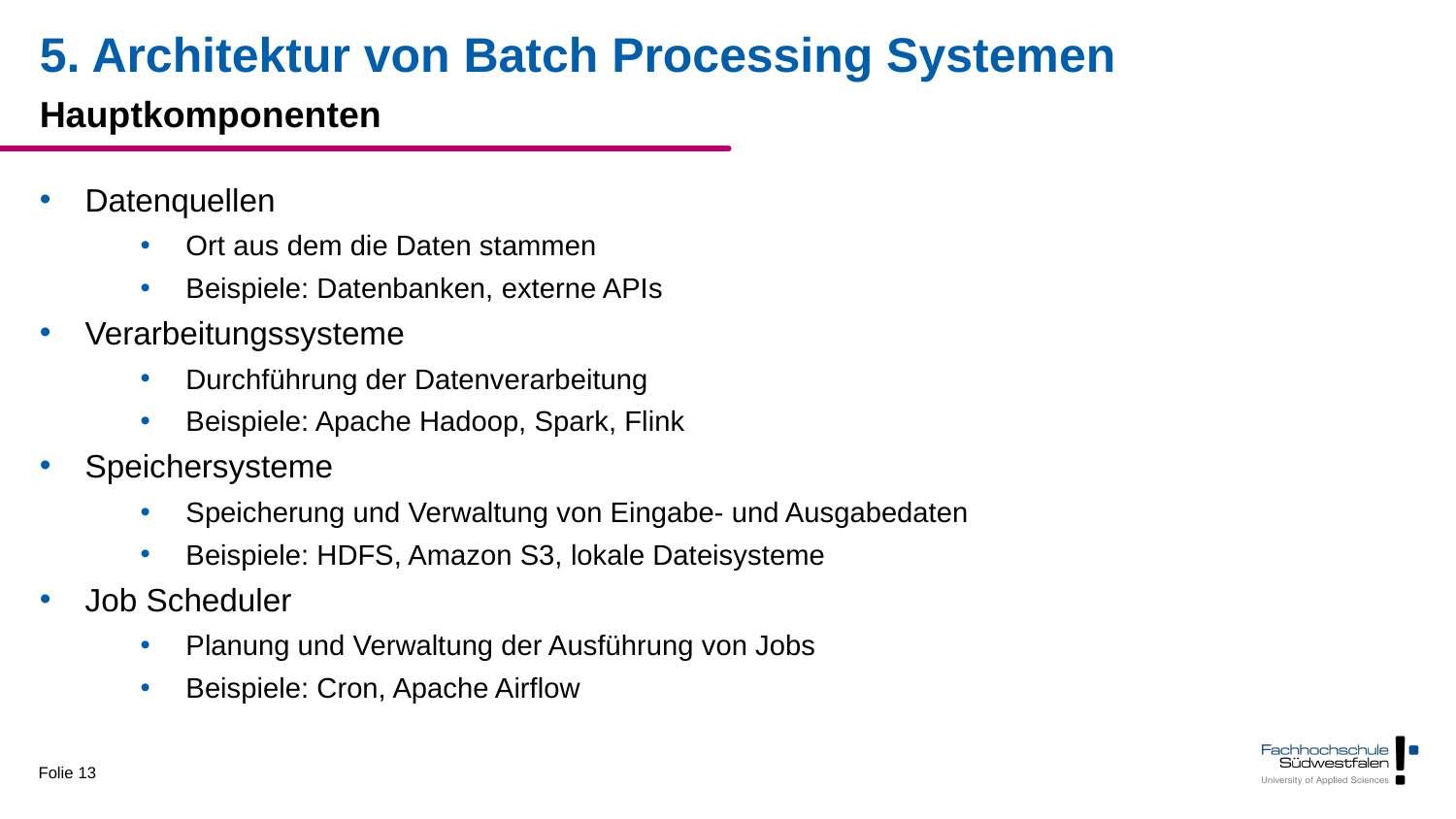

# 5. Architektur von Batch Processing Systemen
Hauptkomponenten
Datenquellen
Ort aus dem die Daten stammen
Beispiele: Datenbanken, externe APIs
Verarbeitungssysteme
Durchführung der Datenverarbeitung
Beispiele: Apache Hadoop, Spark, Flink
Speichersysteme
Speicherung und Verwaltung von Eingabe- und Ausgabedaten
Beispiele: HDFS, Amazon S3, lokale Dateisysteme
Job Scheduler
Planung und Verwaltung der Ausführung von Jobs
Beispiele: Cron, Apache Airflow